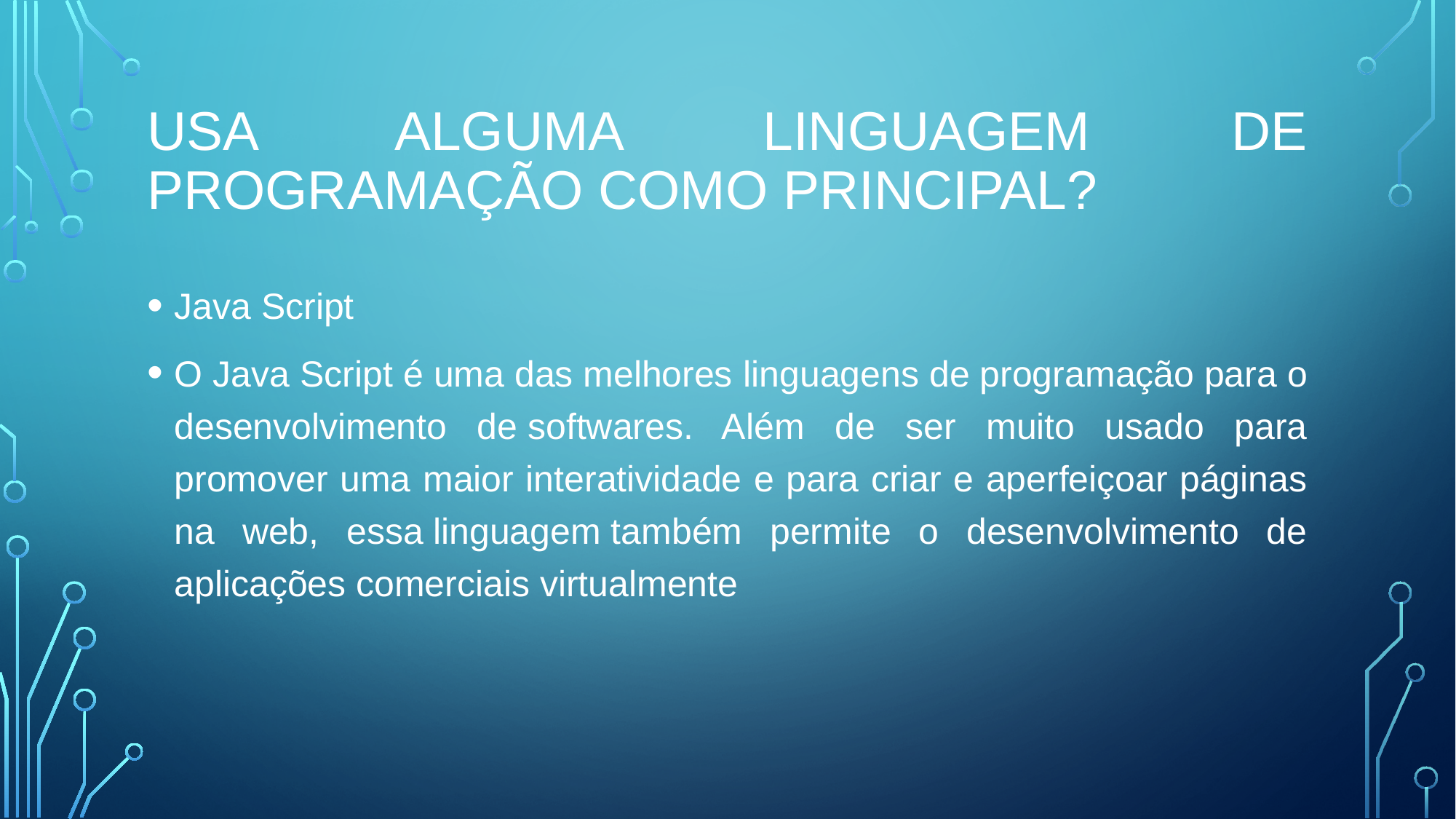

# Usa alguma linguagem de programação como principal?
Java Script
O Java Script é uma das melhores linguagens de programação para o desenvolvimento de softwares. Além de ser muito usado para promover uma maior interatividade e para criar e aperfeiçoar páginas na web, essa linguagem também permite o desenvolvimento de aplicações comerciais virtualmente